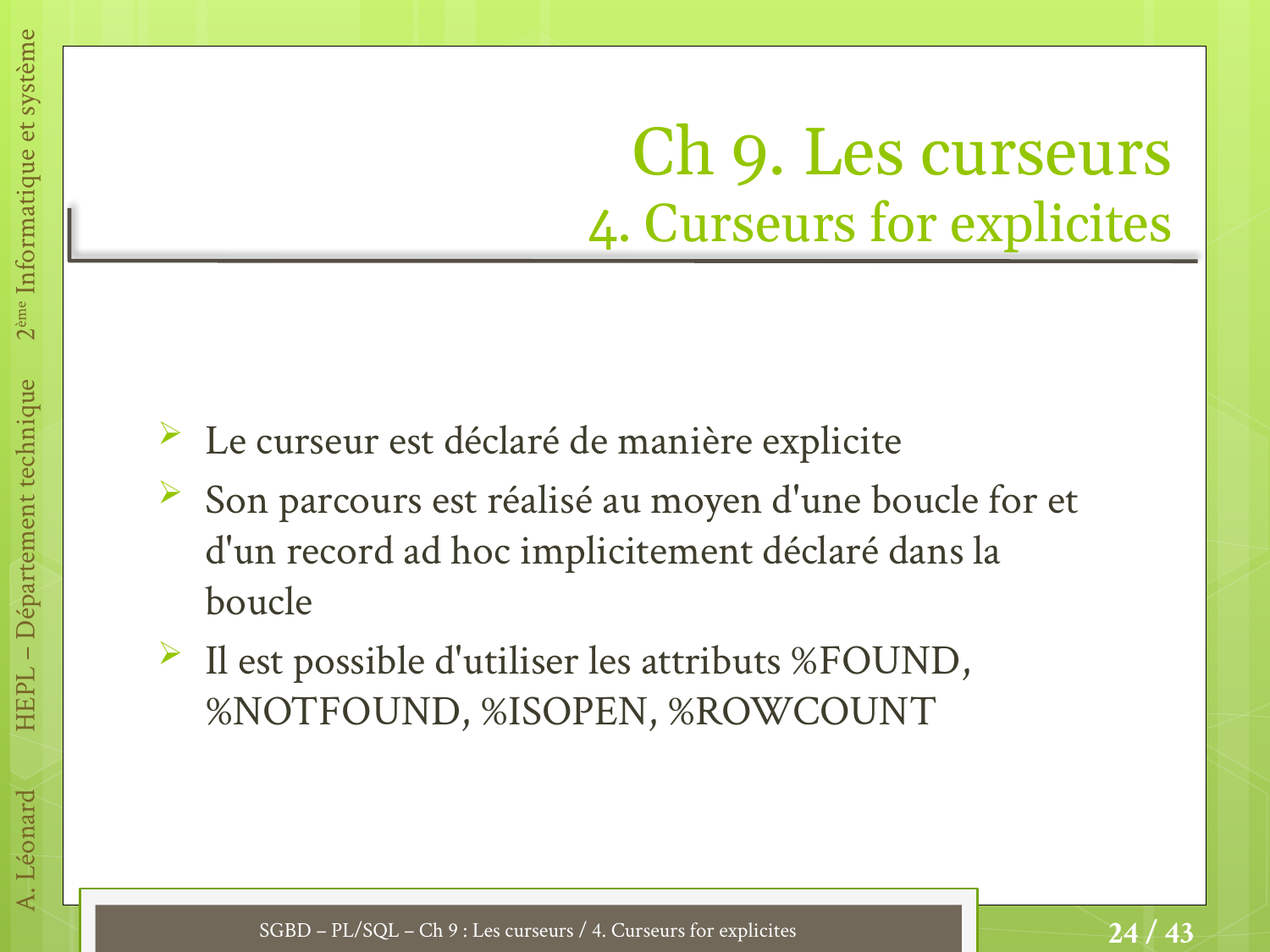

# Ch 9. Les curseurs 4. Curseurs for explicites
Le curseur est déclaré de manière explicite
Son parcours est réalisé au moyen d'une boucle for et d'un record ad hoc implicitement déclaré dans la boucle
Il est possible d'utiliser les attributs %FOUND, %NOTFOUND, %ISOPEN, %ROWCOUNT
SGBD – PL/SQL – Ch 9 : Les curseurs / 4. Curseurs for explicites